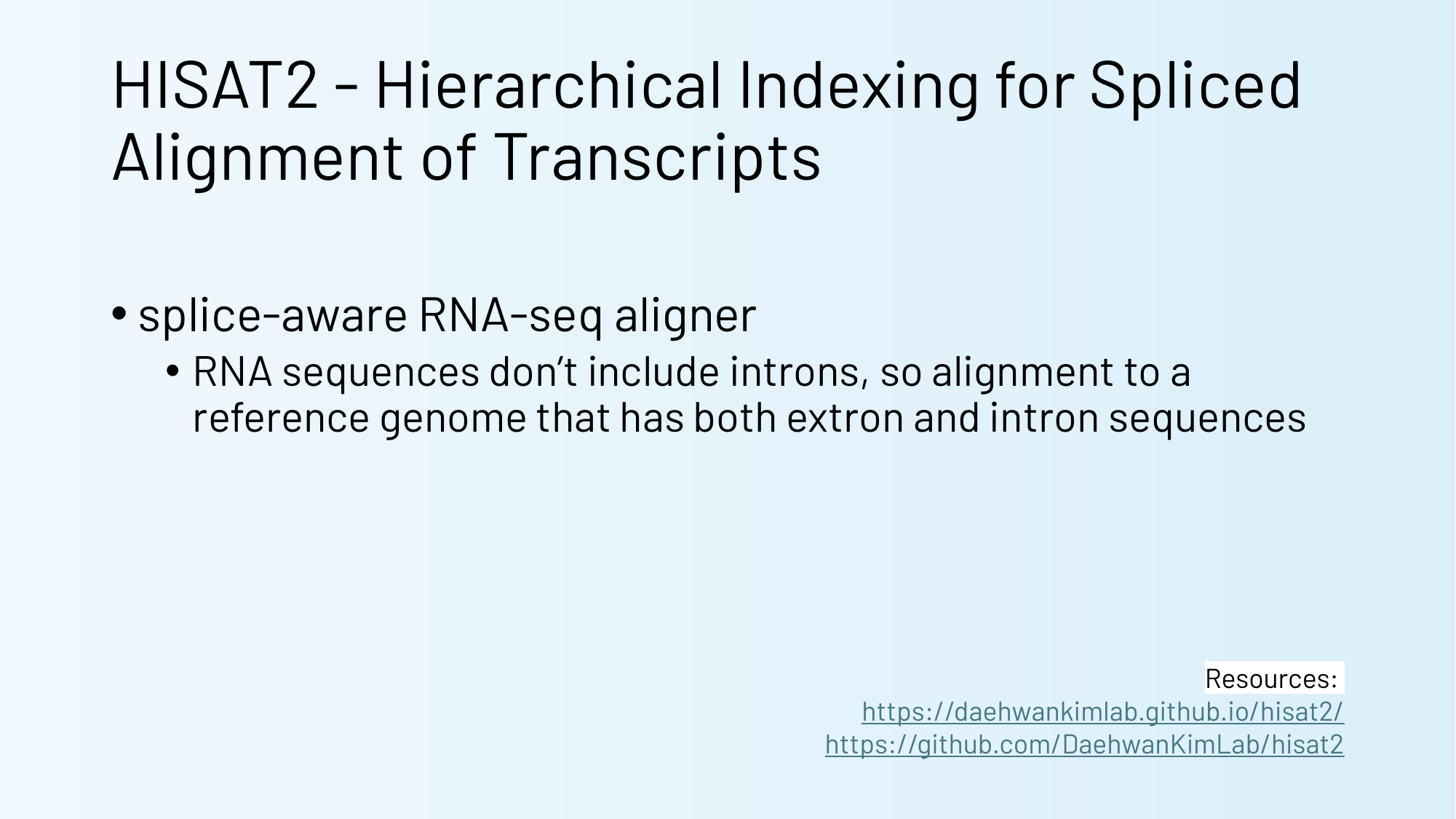

# HISAT2 - Hierarchical Indexing for Spliced Alignment of Transcripts

splice-aware RNA-seq aligner
RNA sequences don’t include introns, so alignment to a reference genome that has both extron and intron sequences
Resources:
https://daehwankimlab.github.io/hisat2/
https://github.com/DaehwanKimLab/hisat2